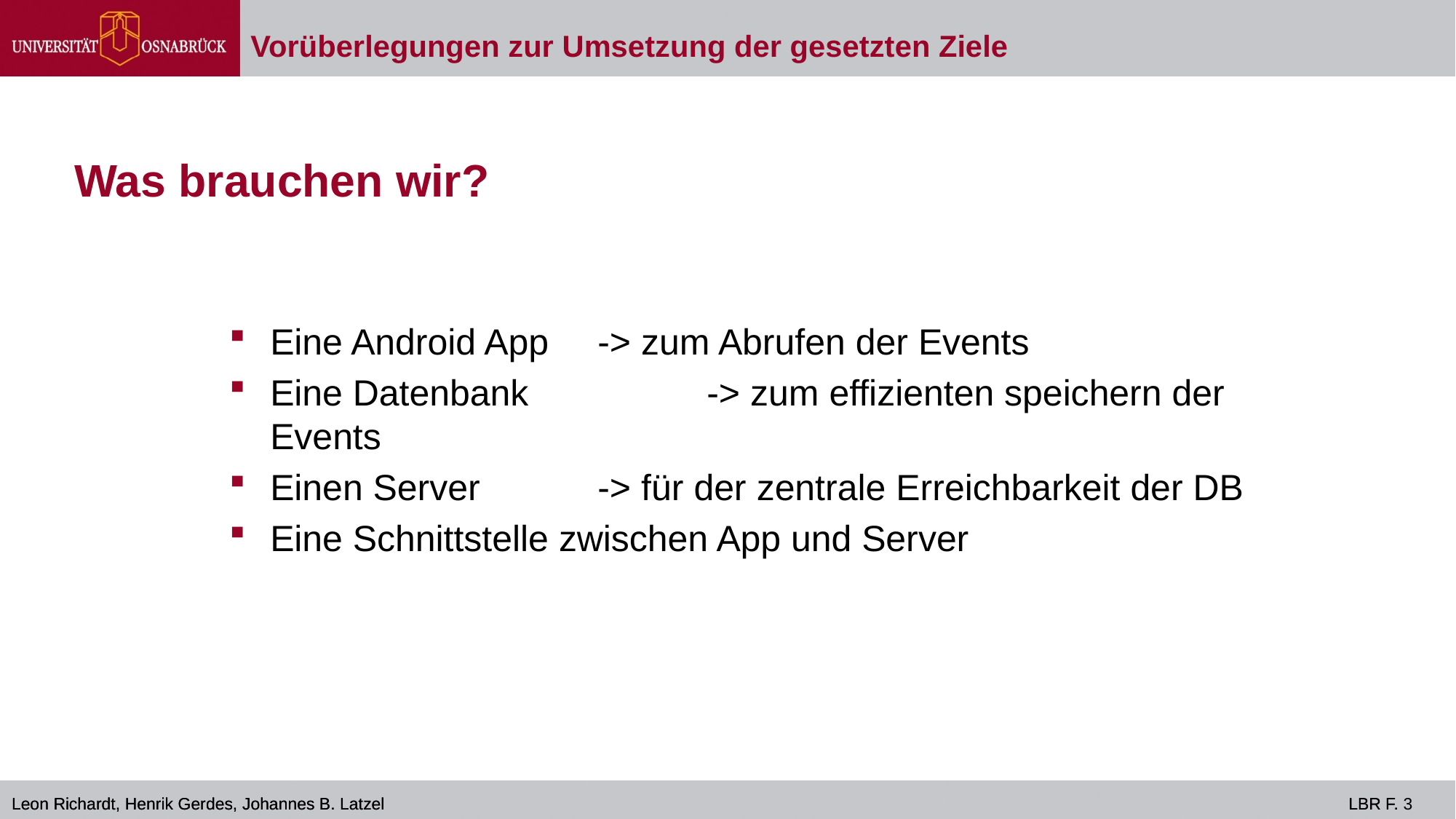

Vorüberlegungen zur Umsetzung der gesetzten Ziele
# Was brauchen wir?
Eine Android App  	-> zum Abrufen der Events
Eine Datenbank 		-> zum effizienten speichern der Events
Einen Server		-> für der zentrale Erreichbarkeit der DB
Eine Schnittstelle zwischen App und Server
Leon Richardt, Henrik Gerdes, Johannes B. Latzel
LBR F. 3